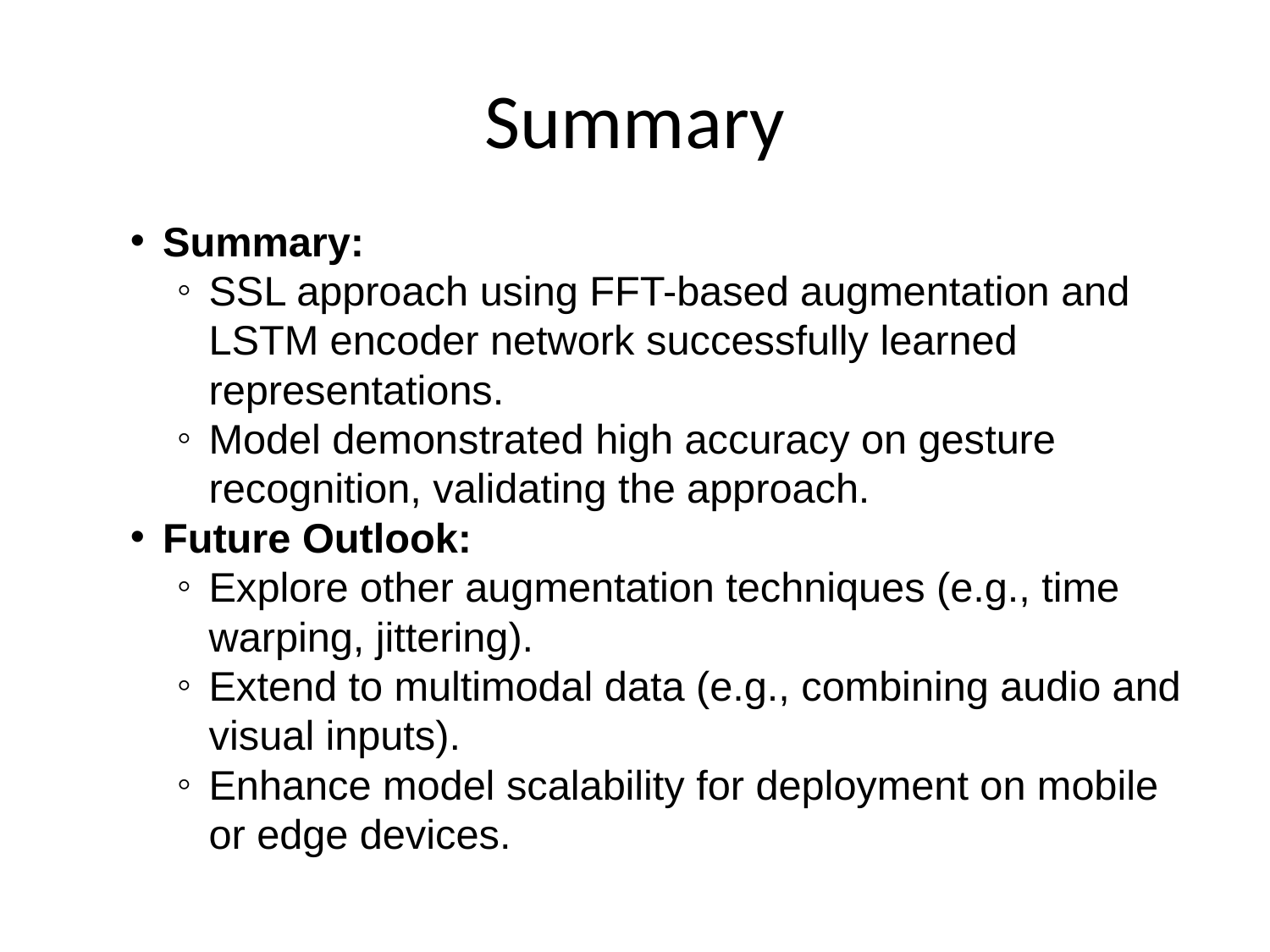

# Summary
Summary:
SSL approach using FFT-based augmentation and LSTM encoder network successfully learned representations.
Model demonstrated high accuracy on gesture recognition, validating the approach.
Future Outlook:
Explore other augmentation techniques (e.g., time warping, jittering).
Extend to multimodal data (e.g., combining audio and visual inputs).
Enhance model scalability for deployment on mobile or edge devices.